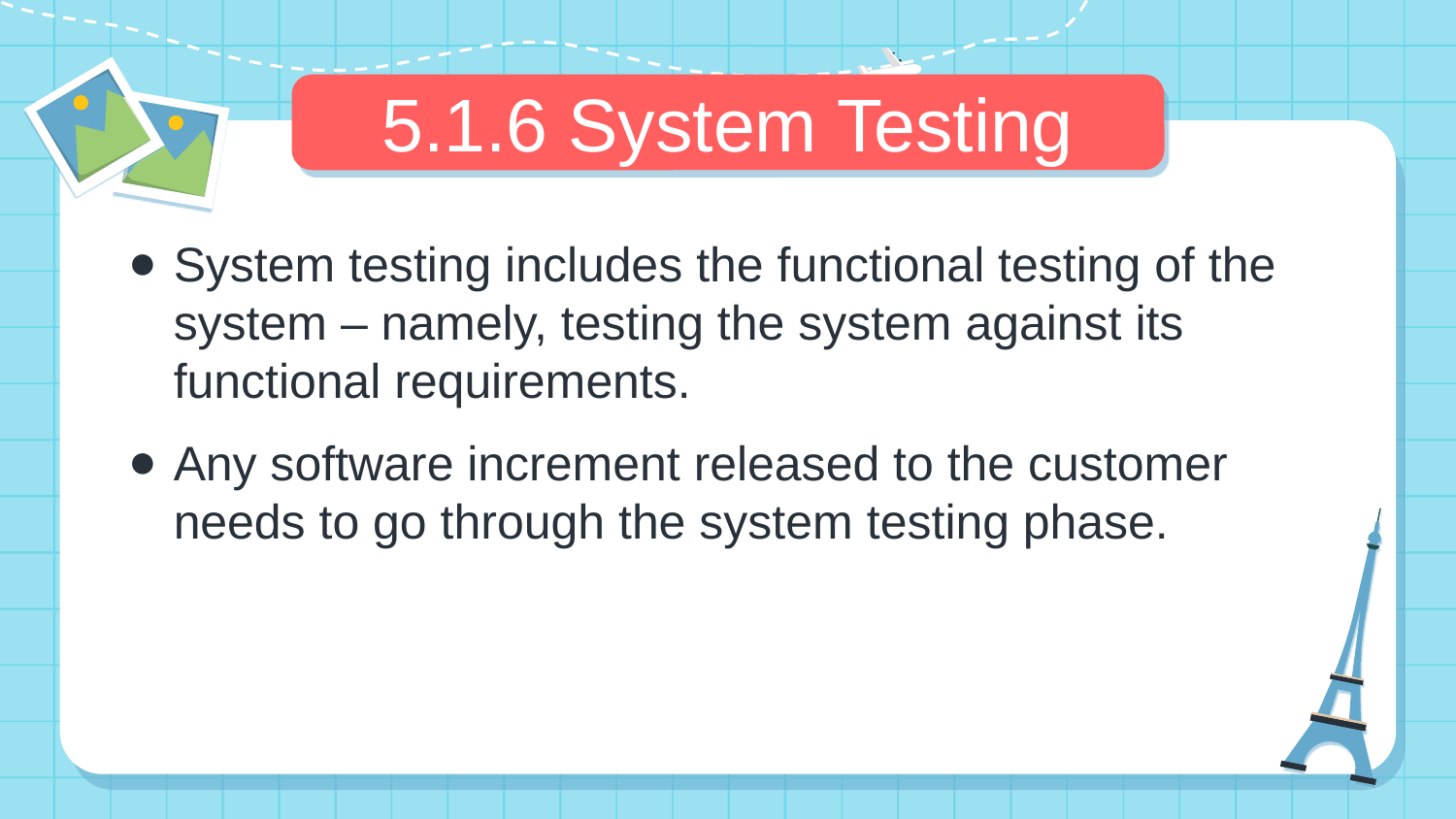

# 5.1.6 System Testing
System testing includes the functional testing of the system – namely, testing the system against its functional requirements.
Any software increment released to the customer needs to go through the system testing phase.